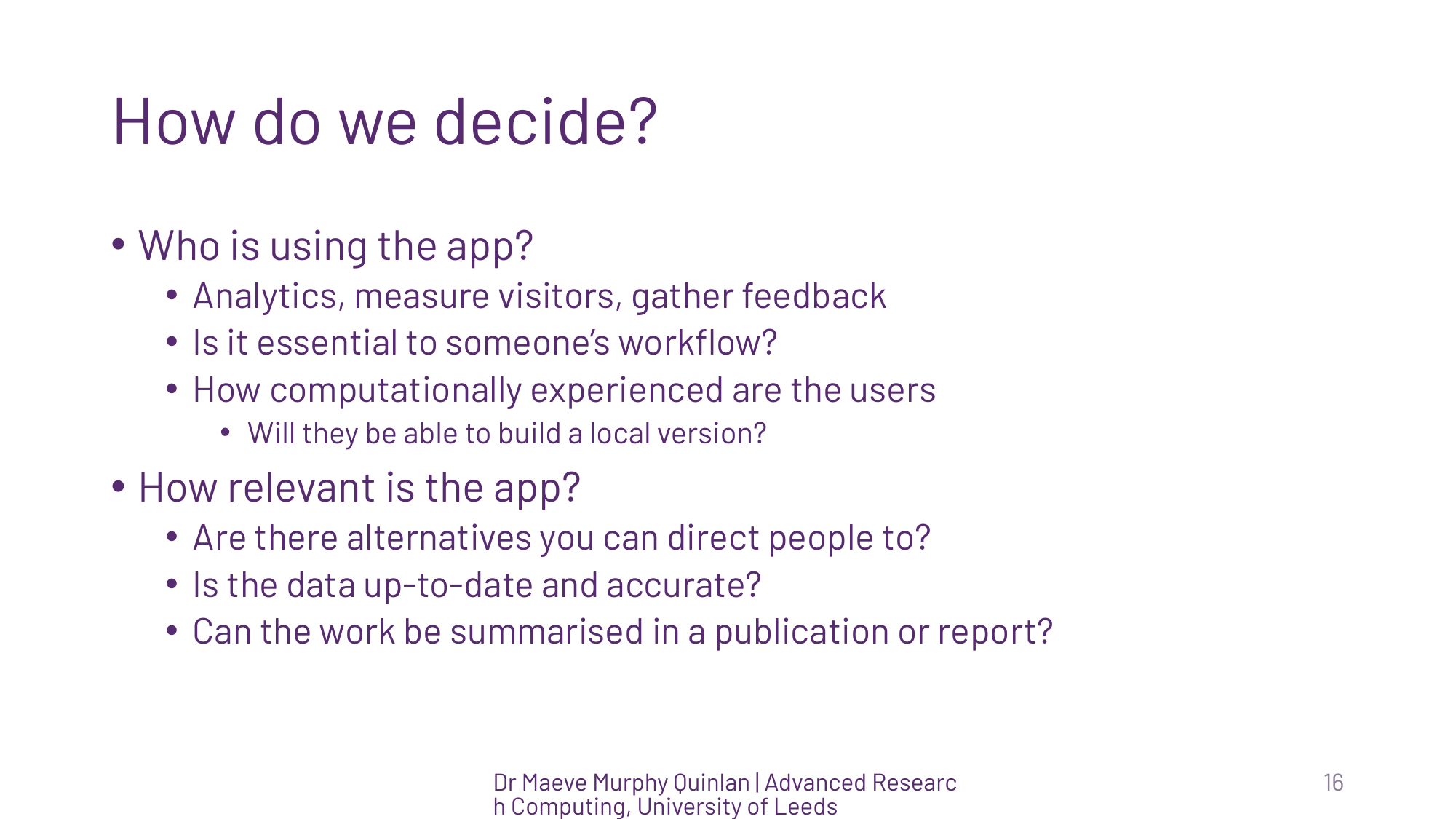

# How do we decide?
Who is using the app?
Analytics, measure visitors, gather feedback
Is it essential to someone’s workflow?
How computationally experienced are the users
Will they be able to build a local version?
How relevant is the app?
Are there alternatives you can direct people to?
Is the data up-to-date and accurate?
Can the work be summarised in a publication or report?
Dr Maeve Murphy Quinlan | Advanced Research Computing, University of Leeds
16